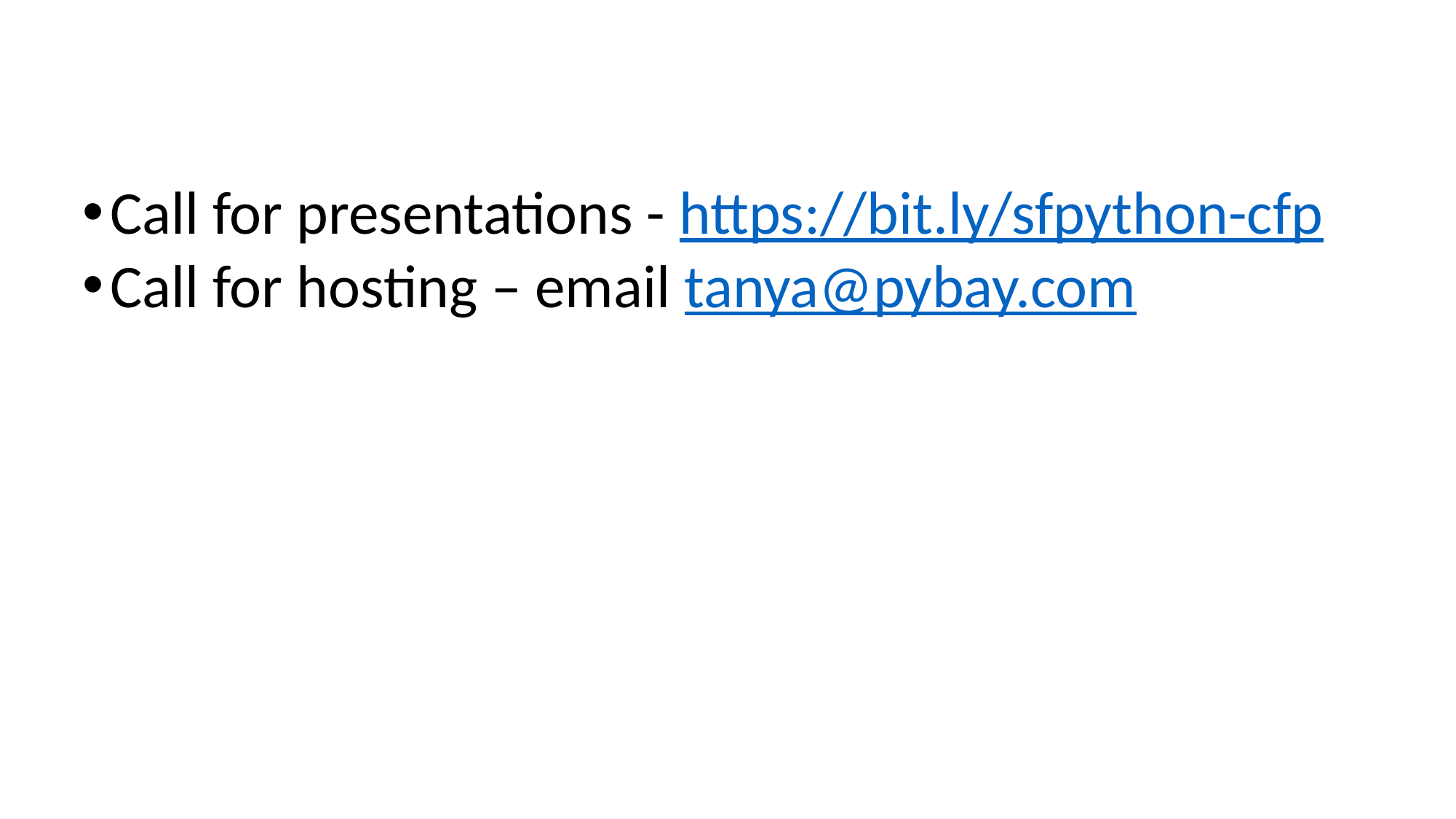

Call for presentations - https://bit.ly/sfpython-cfp
Call for hosting – email tanya@pybay.com